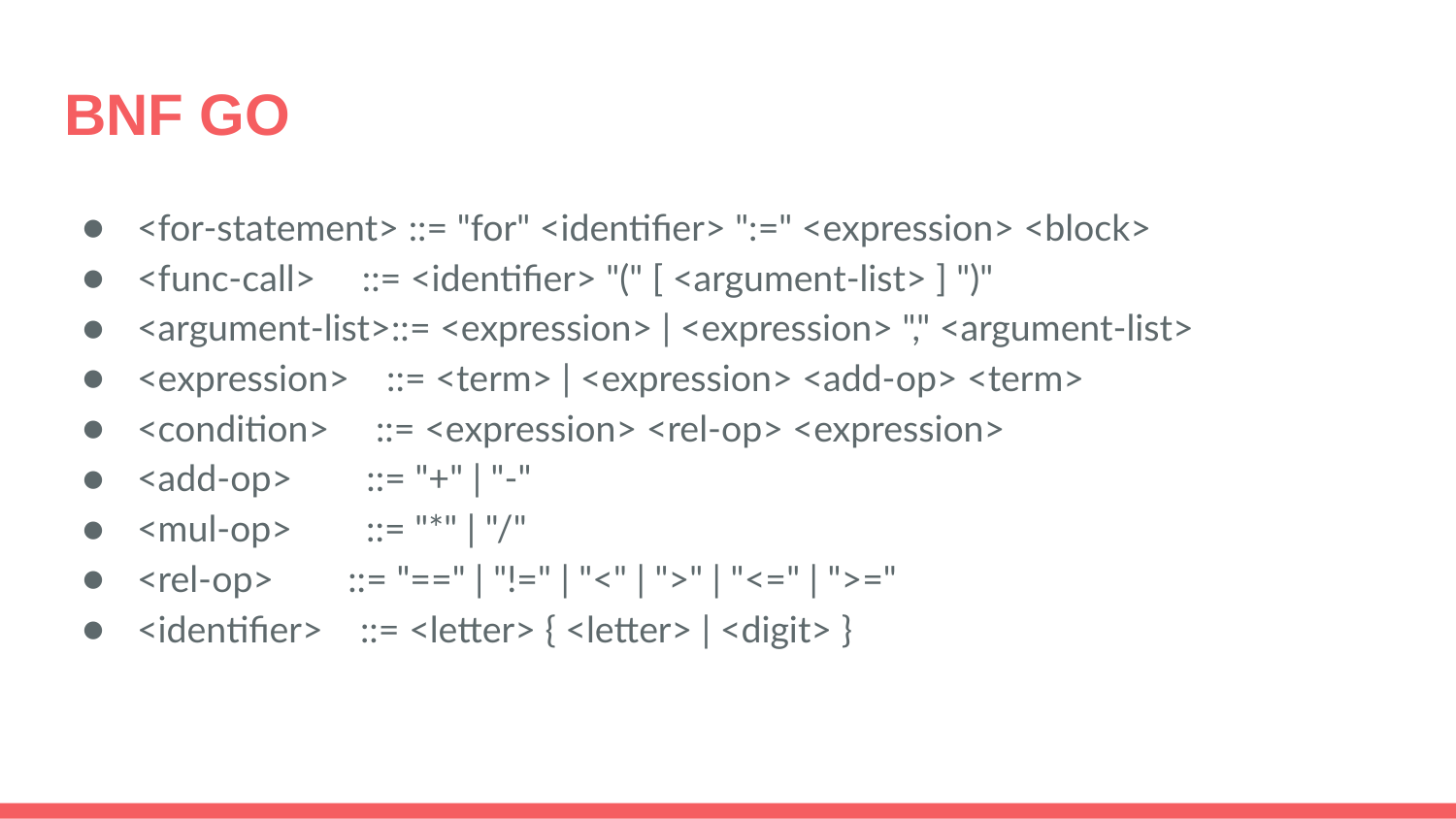

# BNF GO
<for-statement> ::= "for" <identifier> ":=" <expression> <block>
<func-call>     ::= <identifier> "(" [ <argument-list> ] ")"
<argument-list>::= <expression> | <expression> "," <argument-list>
<expression>    ::= <term> | <expression> <add-op> <term>
<condition>     ::= <expression> <rel-op> <expression>
<add-op>        ::= "+" | "-"
<mul-op>        ::= "*" | "/"
<rel-op>        ::= "==" | "!=" | "<" | ">" | "<=" | ">="
<identifier>    ::= <letter> { <letter> | <digit> }